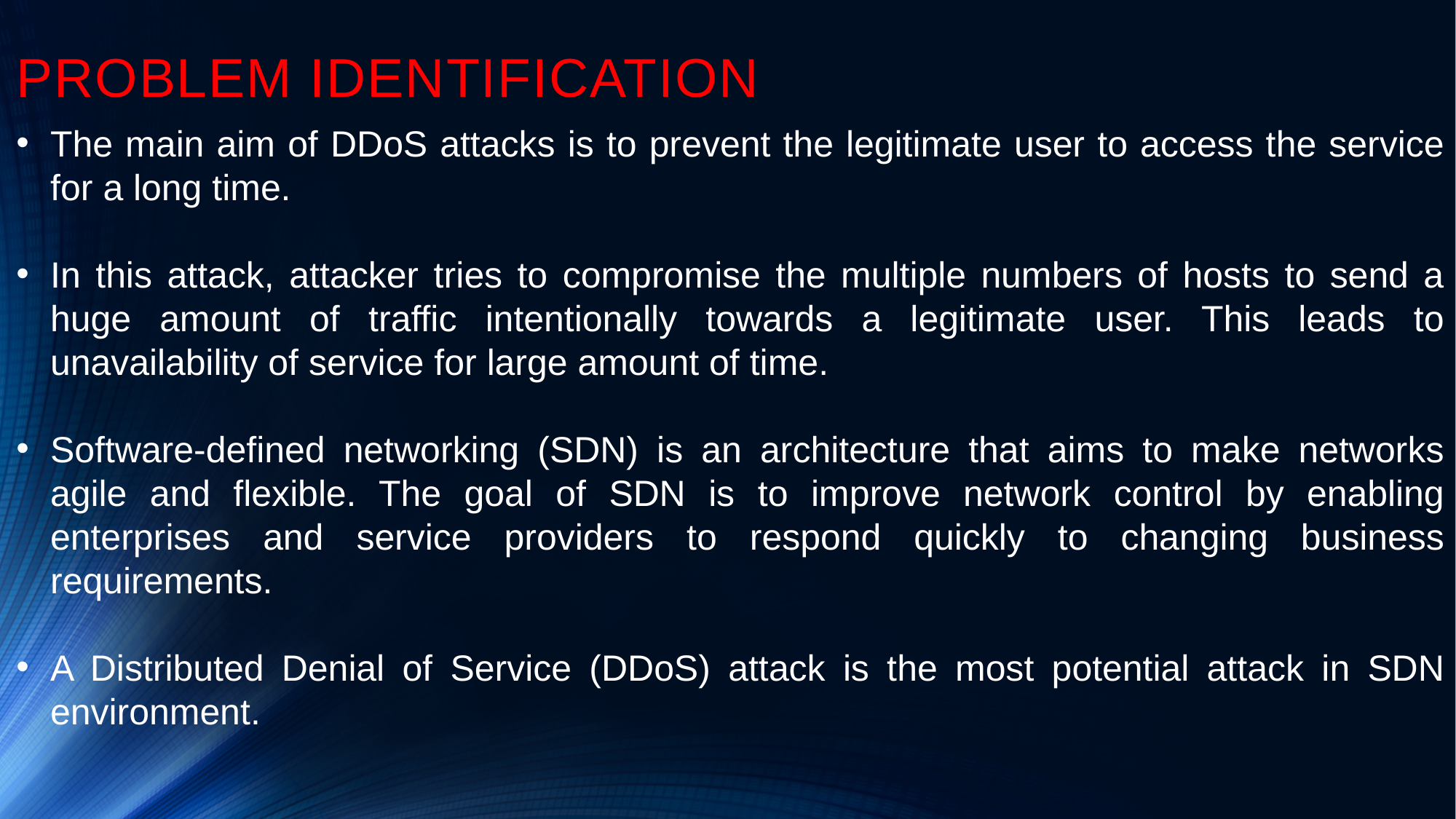

# PROBLEM IDENTIFICATION
The main aim of DDoS attacks is to prevent the legitimate user to access the service for a long time.

In this attack, attacker tries to compromise the multiple numbers of hosts to send a huge amount of traffic intentionally towards a legitimate user. This leads to unavailability of service for large amount of time.

Software-defined networking (SDN) is an architecture that aims to make networks agile and flexible. The goal of SDN is to improve network control by enabling enterprises and service providers to respond quickly to changing business requirements.

A Distributed Denial of Service (DDoS) attack is the most potential attack in SDN environment.